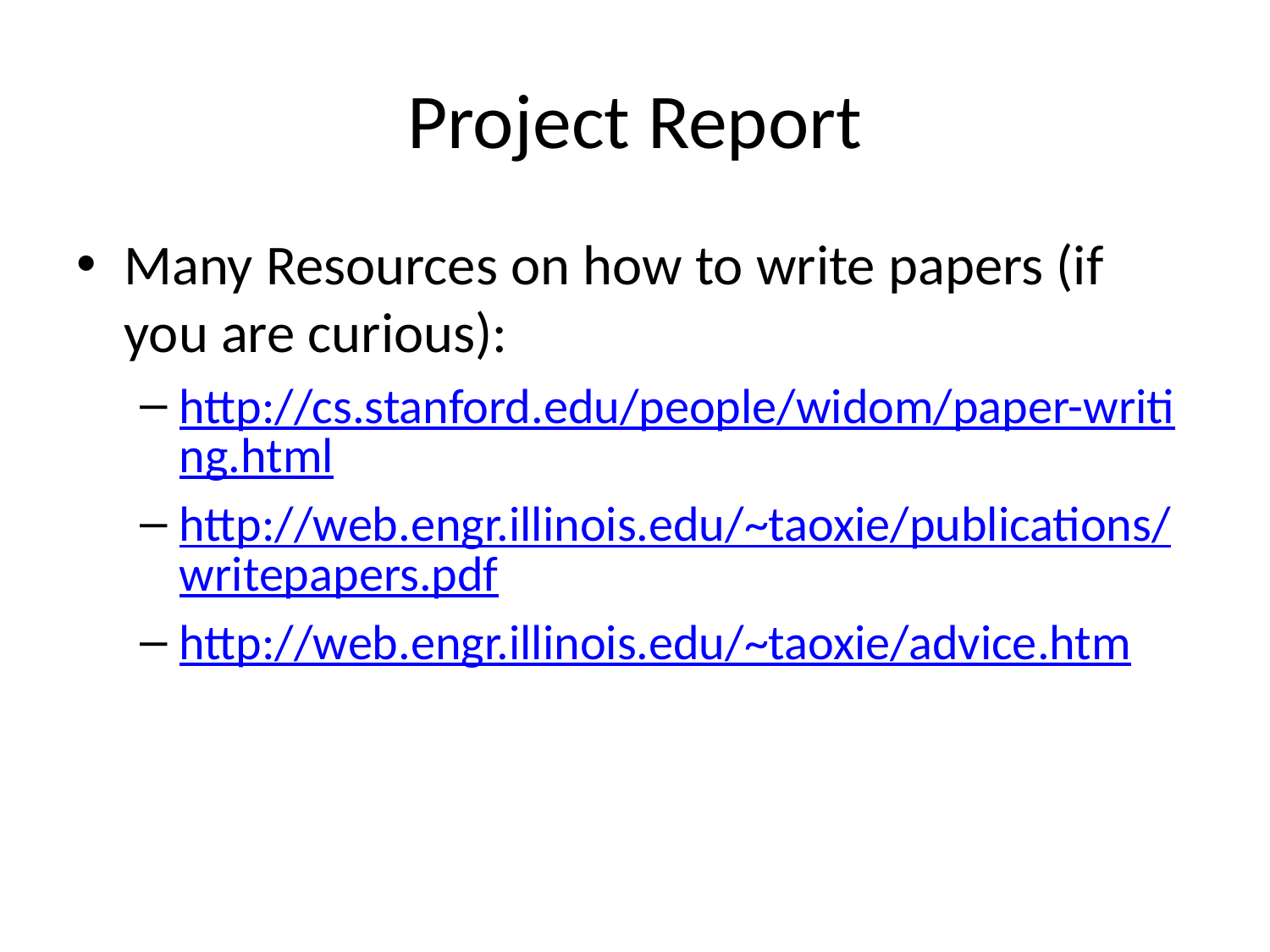

# Project Report
Many Resources on how to write papers (if you are curious):
http://cs.stanford.edu/people/widom/paper-writing.html
http://web.engr.illinois.edu/~taoxie/publications/writepapers.pdf
http://web.engr.illinois.edu/~taoxie/advice.htm